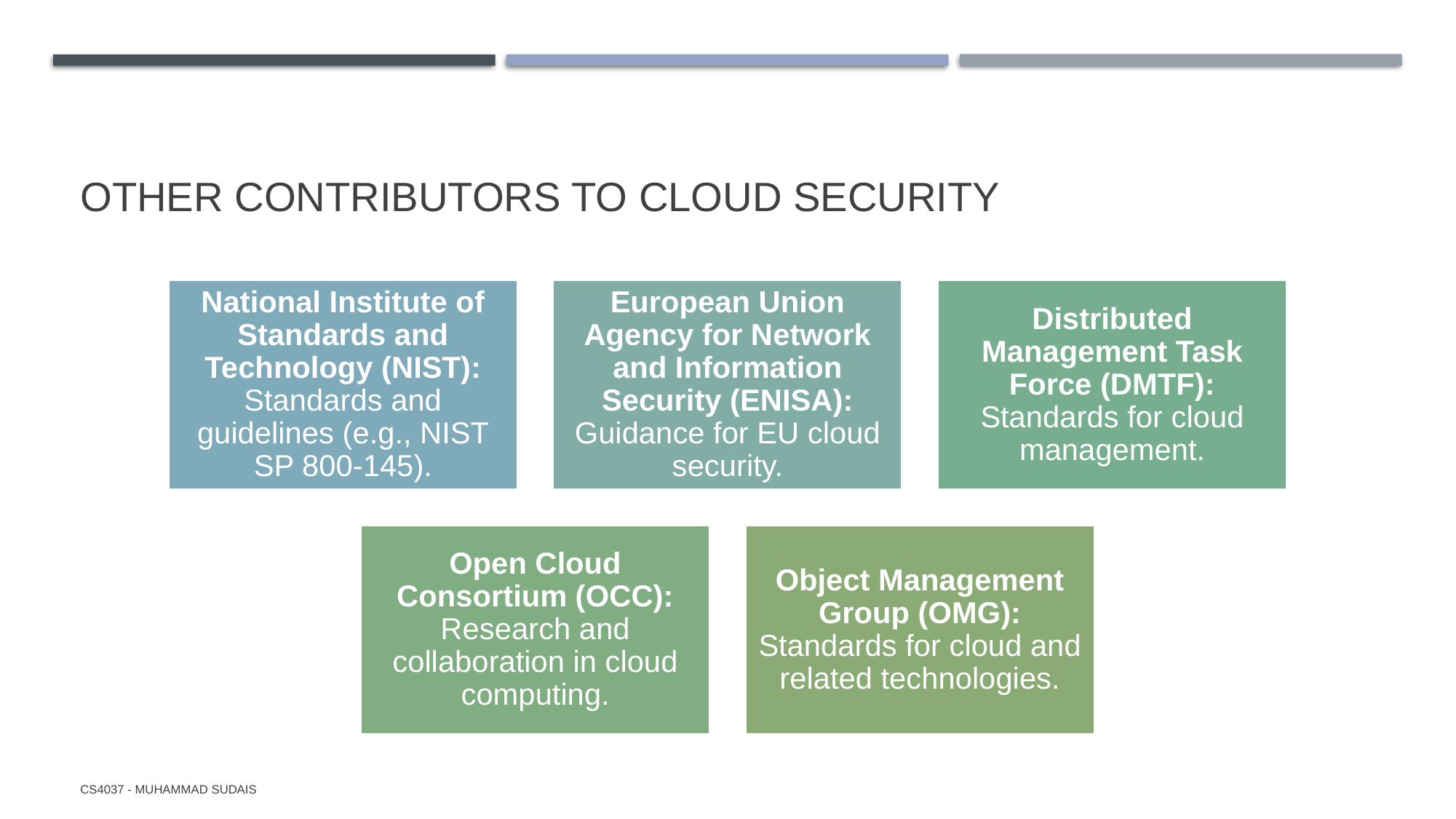

# Other Contributors to Cloud Security
National Institute of Standards and Technology (NIST): Standards and guidelines (e.g., NIST SP 800-145).
European Union Agency for Network and Information Security (ENISA): Guidance for EU cloud security.
Distributed Management Task Force (DMTF): Standards for cloud management.
Open Cloud Consortium (OCC): Research and collaboration in cloud computing.
Object Management Group (OMG): Standards for cloud and related technologies.
CS4037 - Muhammad Sudais